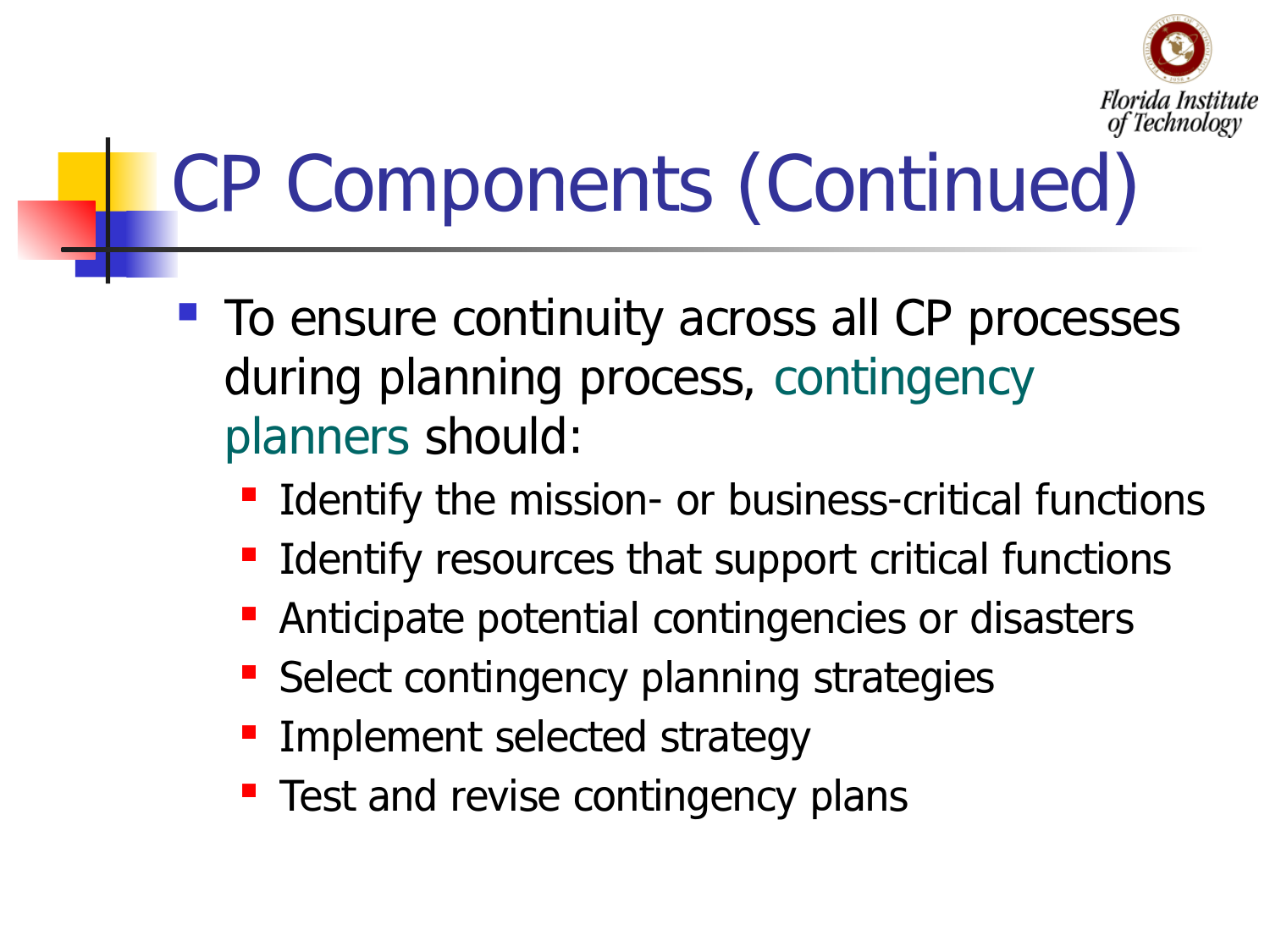

# CP Components (Continued)
To ensure continuity across all CP processes during planning process, contingency planners should:
Identify the mission- or business-critical functions
Identify resources that support critical functions
Anticipate potential contingencies or disasters
Select contingency planning strategies
Implement selected strategy
Test and revise contingency plans